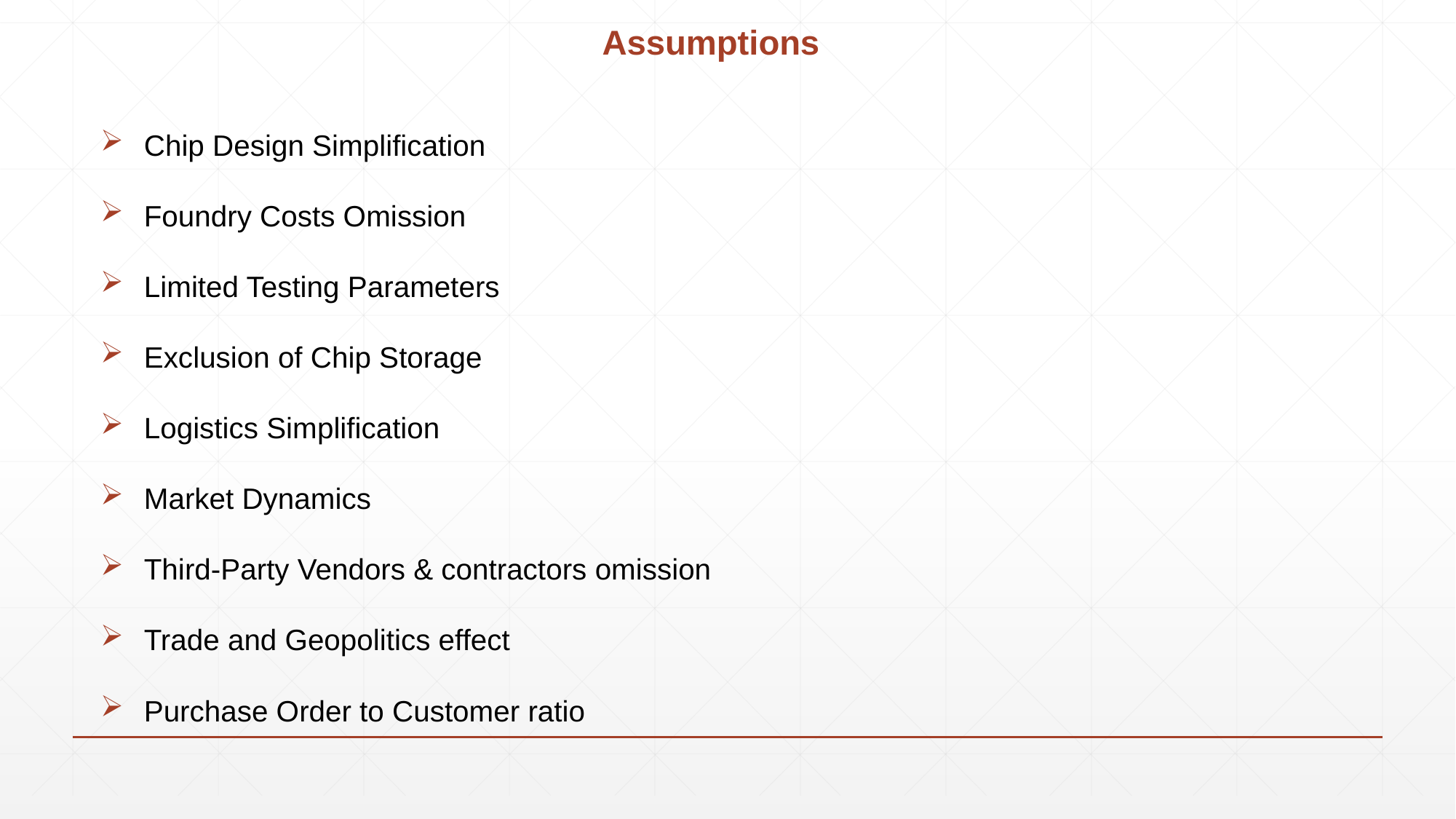

# Assumptions
Chip Design Simplification
Foundry Costs Omission
Limited Testing Parameters
Exclusion of Chip Storage
Logistics Simplification
Market Dynamics
Third-Party Vendors & contractors omission
Trade and Geopolitics effect
Purchase Order to Customer ratio